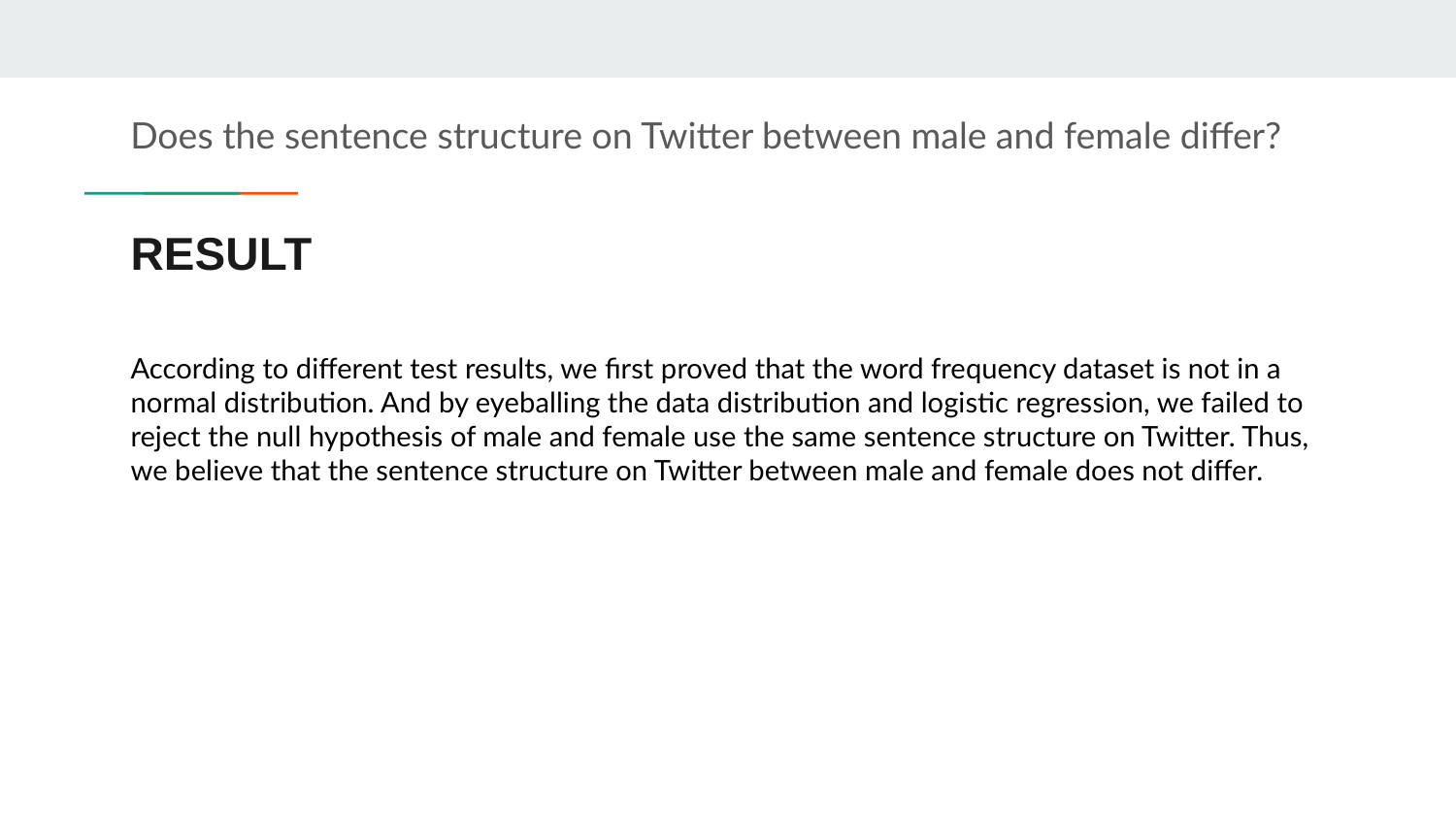

# Does the sentence structure on Twitter between male and female differ?
RESULT
According to different test results, we first proved that the word frequency dataset is not in a normal distribution. And by eyeballing the data distribution and logistic regression, we failed to reject the null hypothesis of male and female use the same sentence structure on Twitter. Thus, we believe that the sentence structure on Twitter between male and female does not differ.